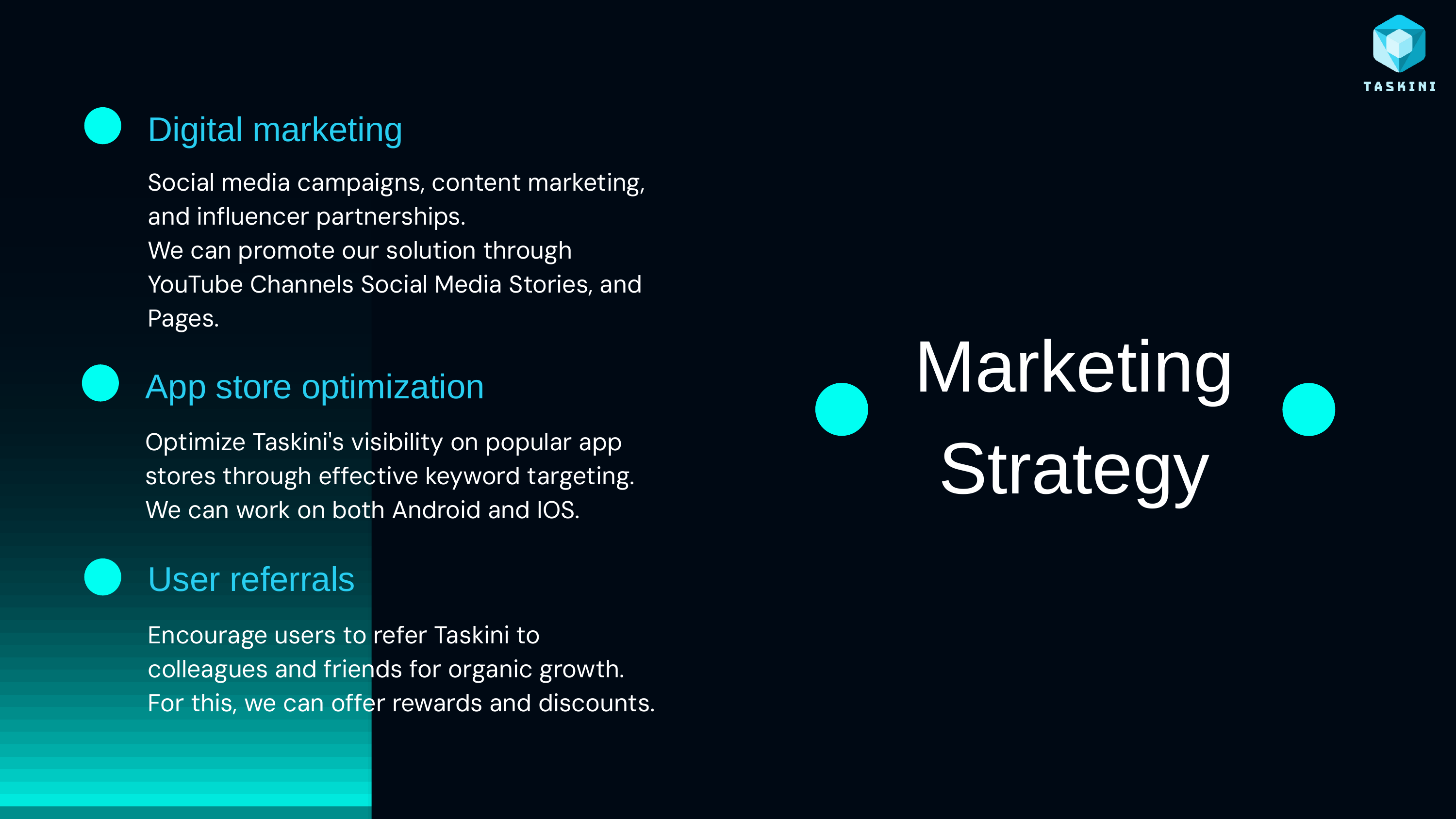

Digital marketing

Social media campaigns, content marketing, and influencer partnerships.
We can promote our solution through YouTube Channels Social Media Stories, and Pages.

Marketing Strategy
App store optimization

Optimize Taskini's visibility on popular app stores through effective keyword targeting.
We can work on both Android and IOS.
User referrals

Encourage users to refer Taskini to colleagues and friends for organic growth.
For this, we can offer rewards and discounts.